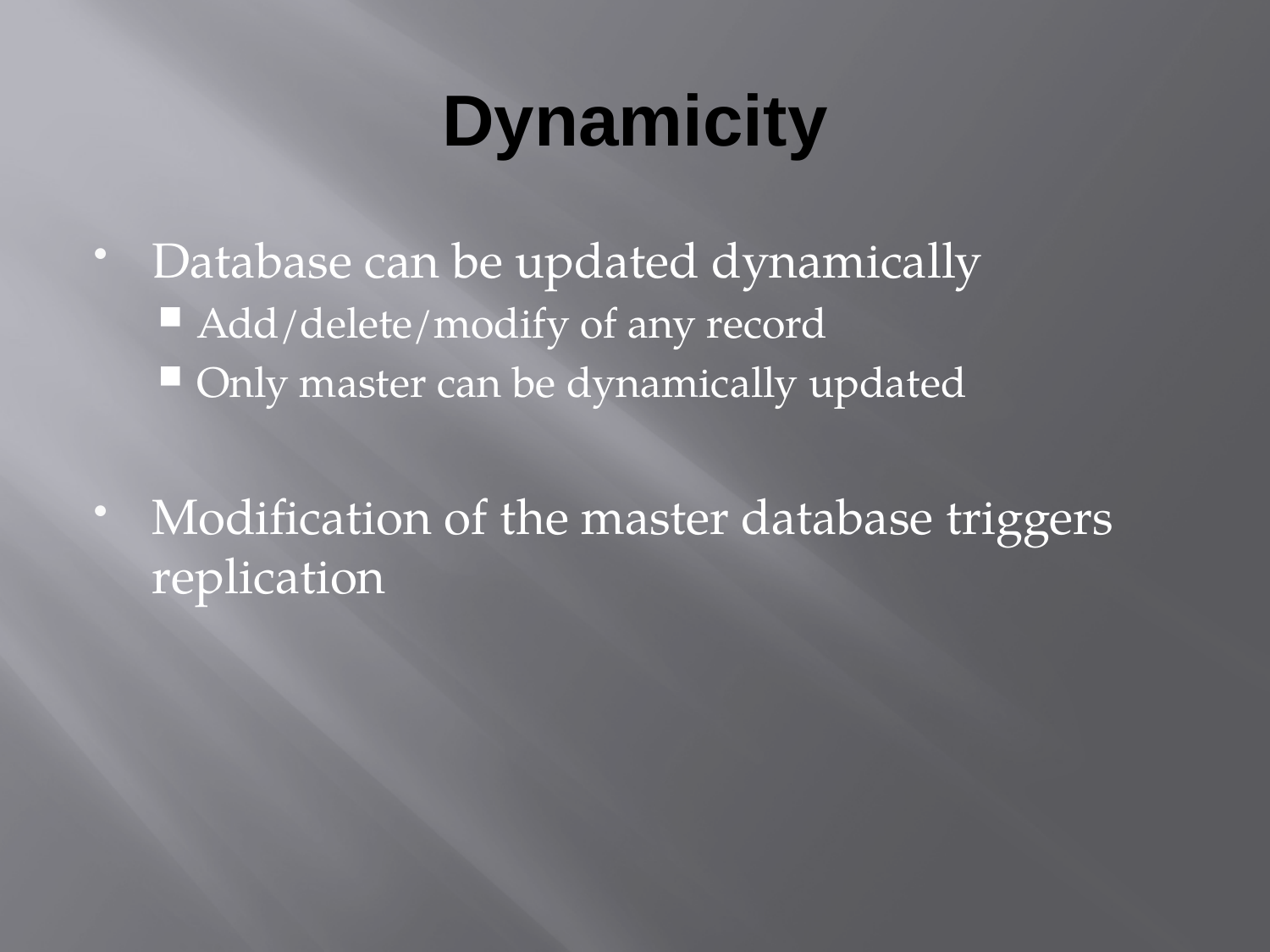

# Dynamicity
Database can be updated dynamically
Add/delete/modify of any record
Only master can be dynamically updated

Modification of the master database triggers replication